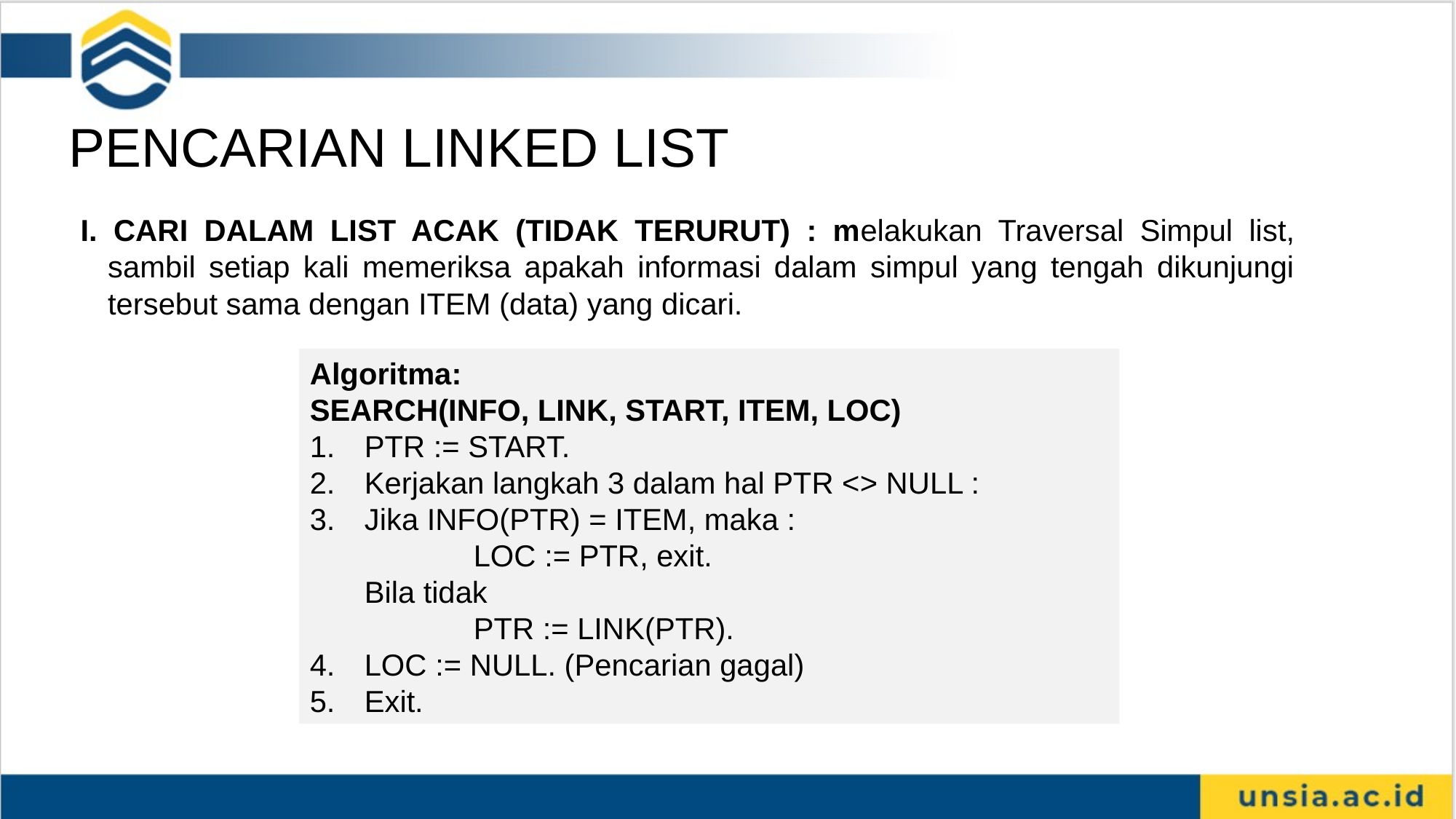

PENCARIAN LINKED LIST
I. CARI DALAM LIST ACAK (TIDAK TERURUT) : melakukan Traversal Simpul list, sambil setiap kali memeriksa apakah informasi dalam simpul yang tengah dikunjungi tersebut sama dengan ITEM (data) yang dicari.
Algoritma:
SEARCH(INFO, LINK, START, ITEM, LOC)
PTR := START.
Kerjakan langkah 3 dalam hal PTR <> NULL :
Jika INFO(PTR) = ITEM, maka :
LOC := PTR, exit.
Bila tidak
PTR := LINK(PTR).
LOC := NULL. (Pencarian gagal)
Exit.